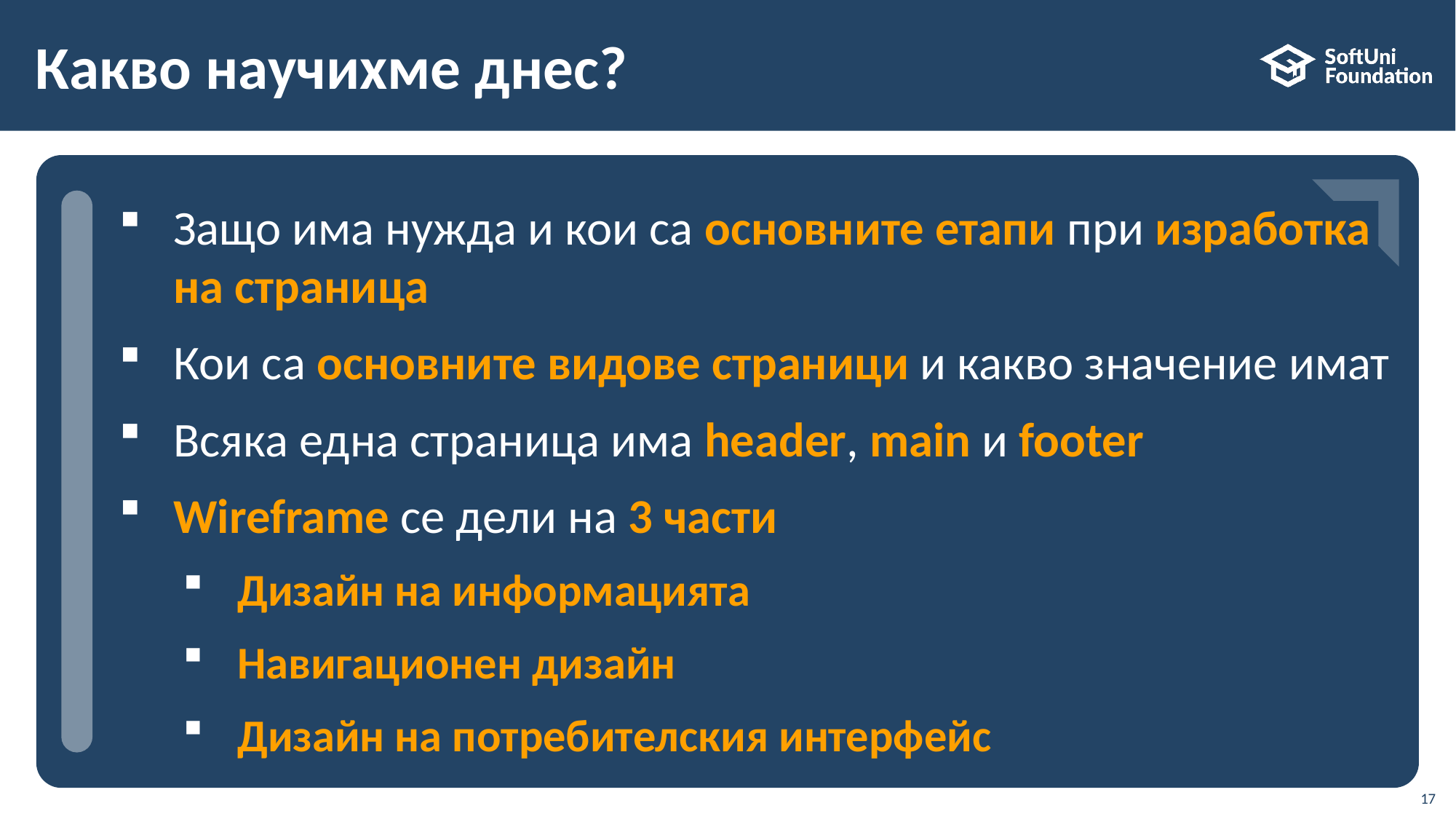

# Какво научихме днес?
…
…
…

Защо има нужда и кои са основните етапи при изработка на страница
Кои са основните видове страници и какво значение имат
Всяка една страница има header, main и footer
Wireframe се дели на 3 части
Дизайн на информацията
Навигационен дизайн
Дизайн на потребителския интерфейс
17